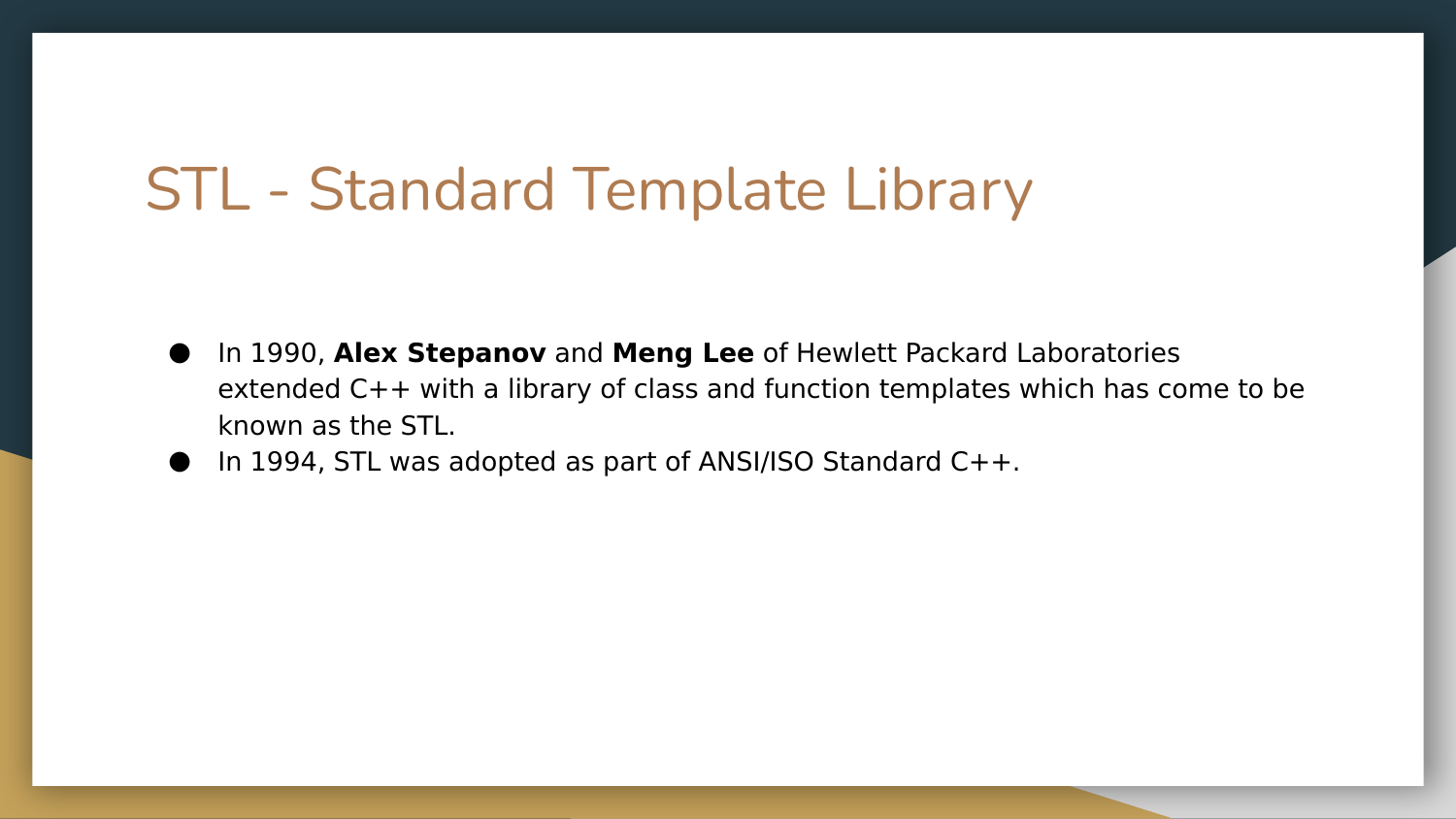

# STL - Standard Template Library
In 1990, Alex Stepanov and Meng Lee of Hewlett Packard Laboratories extended C++ with a library of class and function templates which has come to be known as the STL.
In 1994, STL was adopted as part of ANSI/ISO Standard C++.